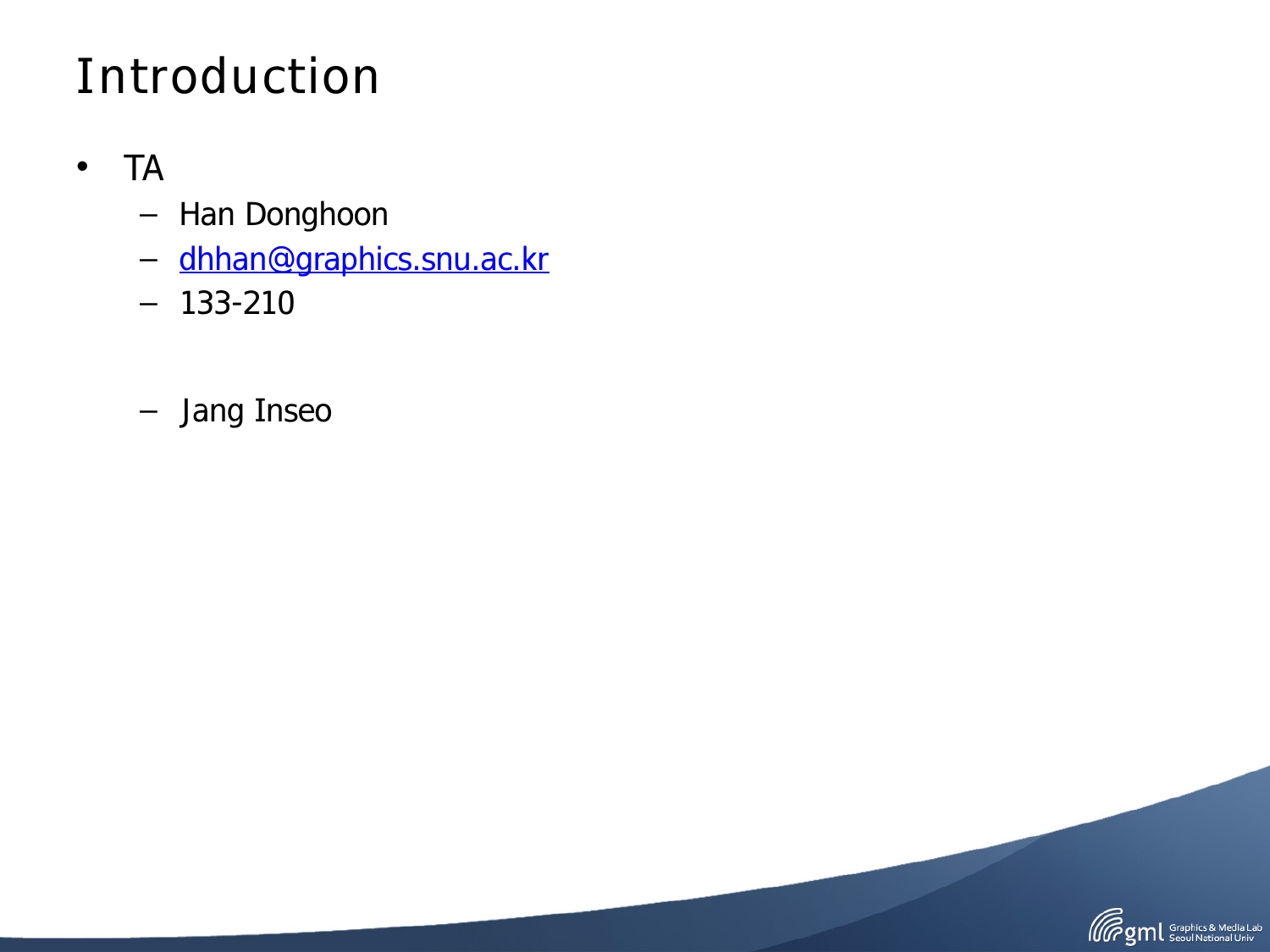

# Introduction
TA
Han Donghoon
dhhan@graphics.snu.ac.kr
133-210

Jang Inseo